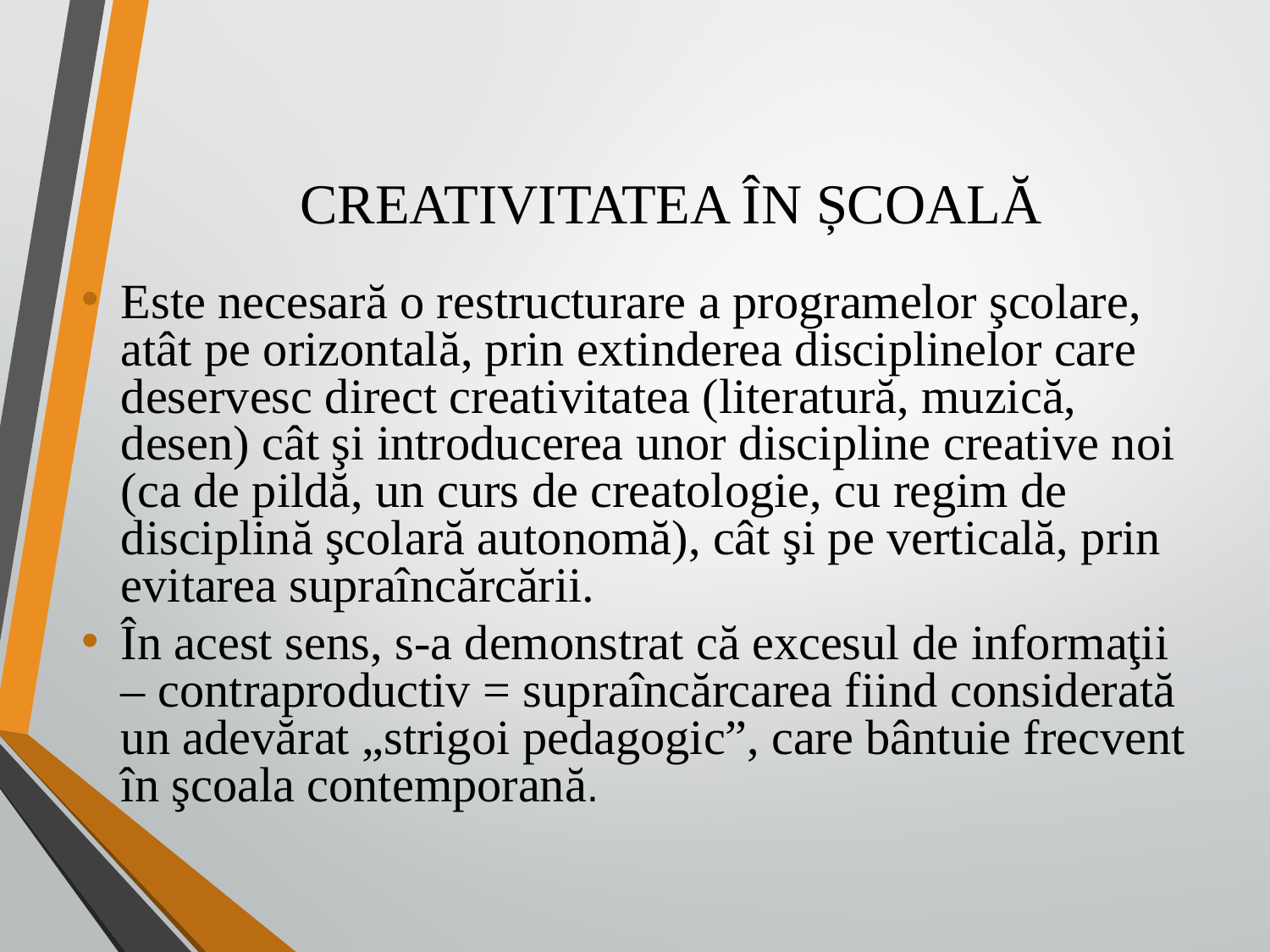

CREATIVITATEA ÎN ȘCOALĂ
Este necesară o restructurare a programelor şcolare, atât pe orizontală, prin extinderea disciplinelor care deservesc direct creativitatea (literatură, muzică, desen) cât şi introducerea unor discipline creative noi (ca de pildă, un curs de creatologie, cu regim de disciplină şcolară autonomă), cât şi pe verticală, prin evitarea supraîncărcării.
În acest sens, s-a demonstrat că excesul de informaţii – contraproductiv = supraîncărcarea fiind considerată un adevărat „strigoi pedagogic”, care bântuie frecvent în şcoala contemporană.